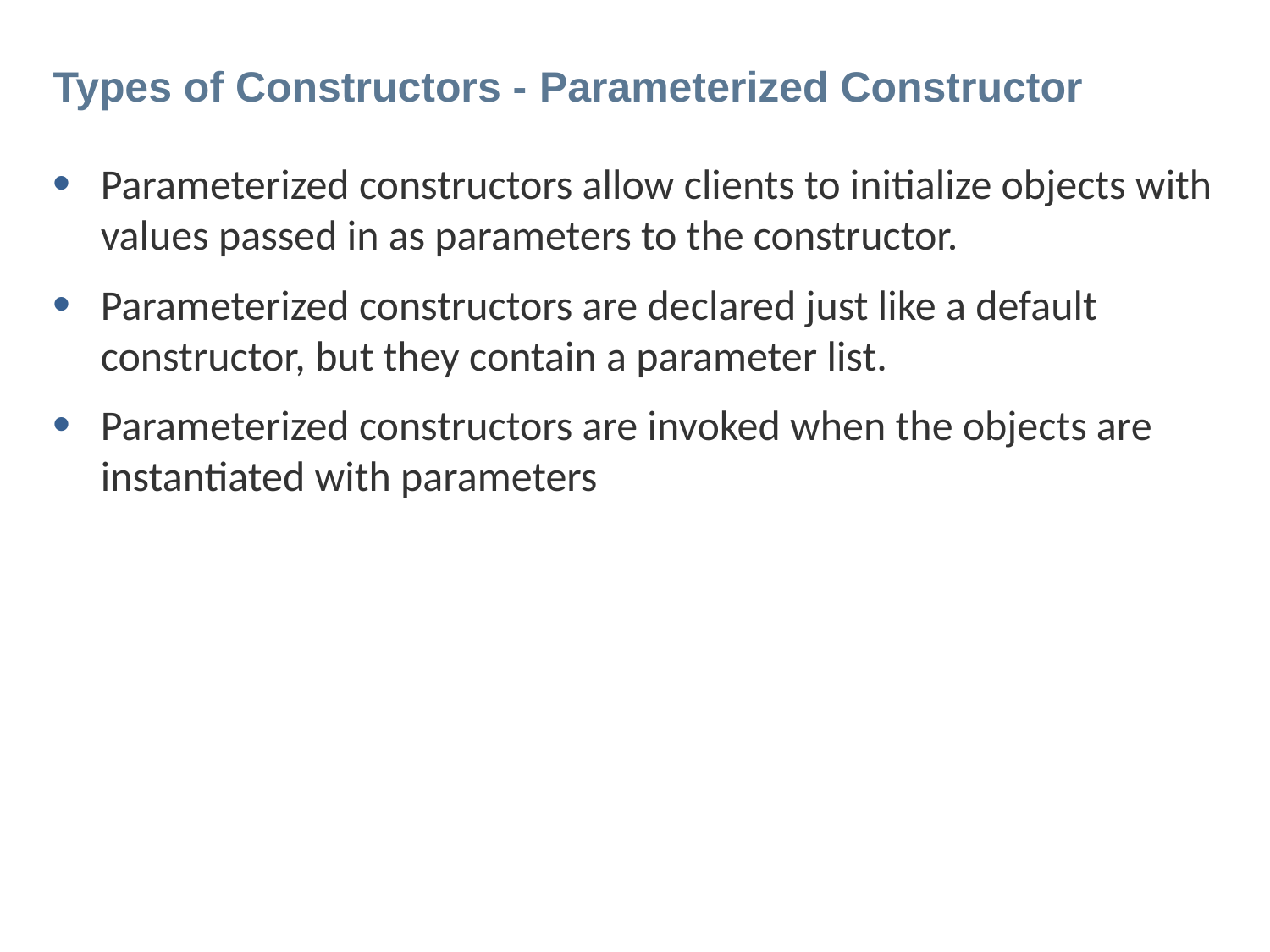

# Types of Constructors - Parameterized Constructor
Parameterized constructors allow clients to initialize objects with values passed in as parameters to the constructor.
Parameterized constructors are declared just like a default constructor, but they contain a parameter list.
Parameterized constructors are invoked when the objects are instantiated with parameters